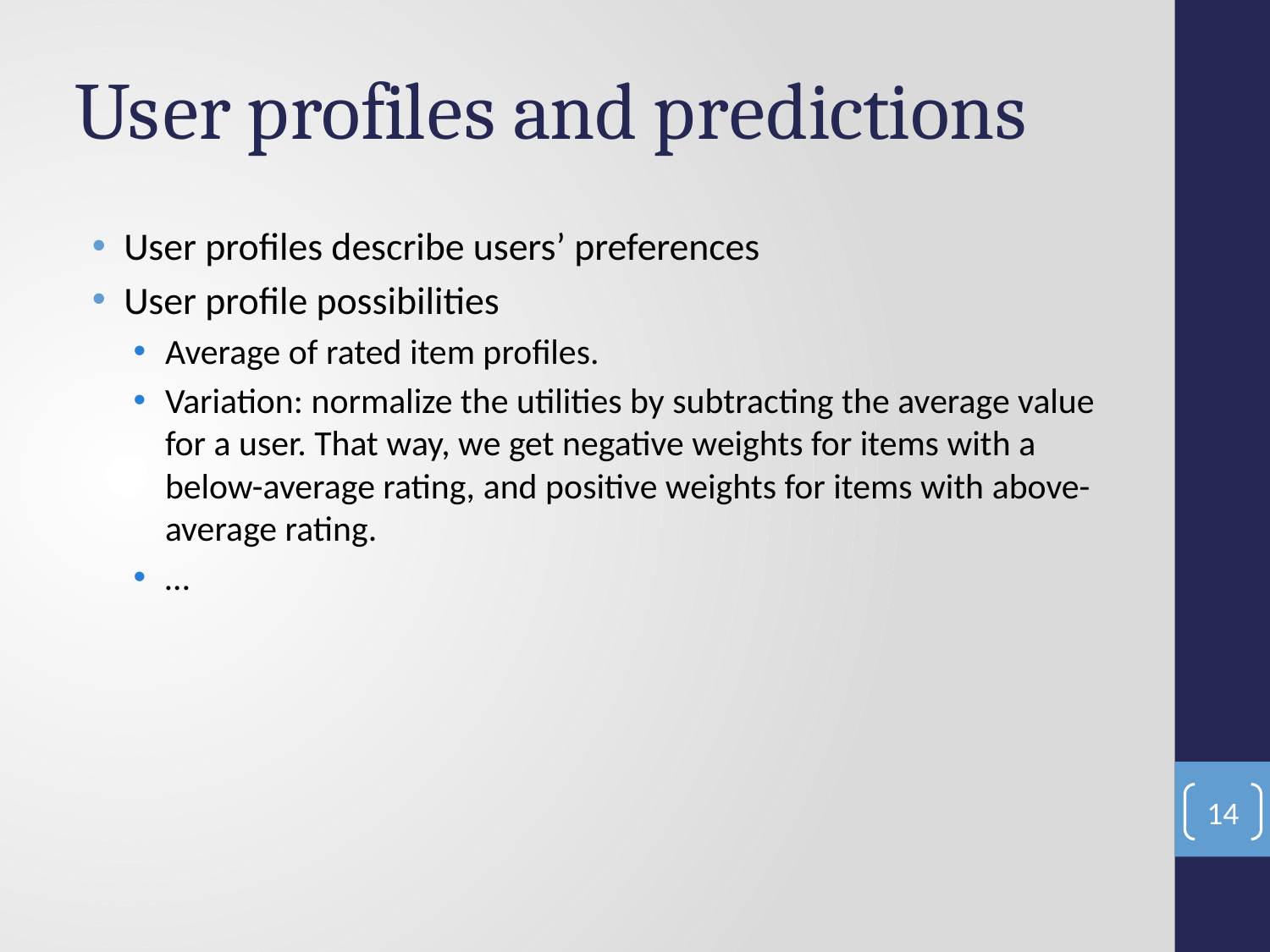

# User profiles and predictions
User profiles describe users’ preferences
User profile possibilities
Average of rated item profiles.
Variation: normalize the utilities by subtracting the average value for a user. That way, we get negative weights for items with a below-average rating, and positive weights for items with above-average rating.
…

14